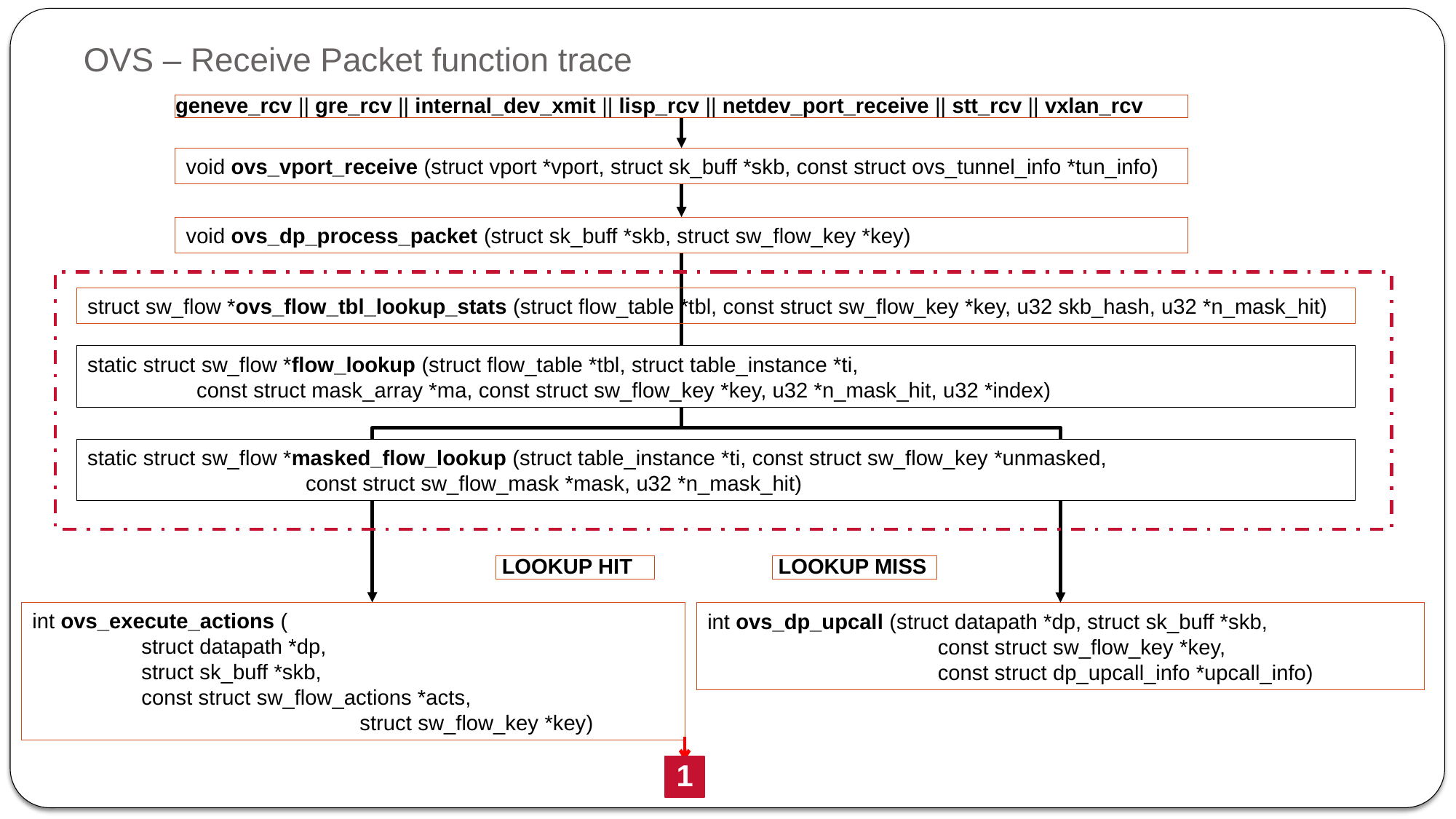

# OVS – Receive Packet function trace
geneve_rcv || gre_rcv || internal_dev_xmit || lisp_rcv || netdev_port_receive || stt_rcv || vxlan_rcv
void ovs_vport_receive (struct vport *vport, struct sk_buff *skb, const struct ovs_tunnel_info *tun_info)
void ovs_dp_process_packet (struct sk_buff *skb, struct sw_flow_key *key)

struct sw_flow *ovs_flow_tbl_lookup_stats (struct flow_table *tbl, const struct sw_flow_key *key, u32 skb_hash, u32 *n_mask_hit)
static struct sw_flow *flow_lookup (struct flow_table *tbl, struct table_instance *ti,
	const struct mask_array *ma, const struct sw_flow_key *key, u32 *n_mask_hit, u32 *index)
static struct sw_flow *masked_flow_lookup (struct table_instance *ti, const struct sw_flow_key *unmasked,
		const struct sw_flow_mask *mask, u32 *n_mask_hit)
 LOOKUP HIT
 LOOKUP MISS
int ovs_execute_actions (
	struct datapath *dp,
	struct sk_buff *skb,
	const struct sw_flow_actions *acts,
			struct sw_flow_key *key)
int ovs_dp_upcall (struct datapath *dp, struct sk_buff *skb,
		  const struct sw_flow_key *key,
		  const struct dp_upcall_info *upcall_info)
1